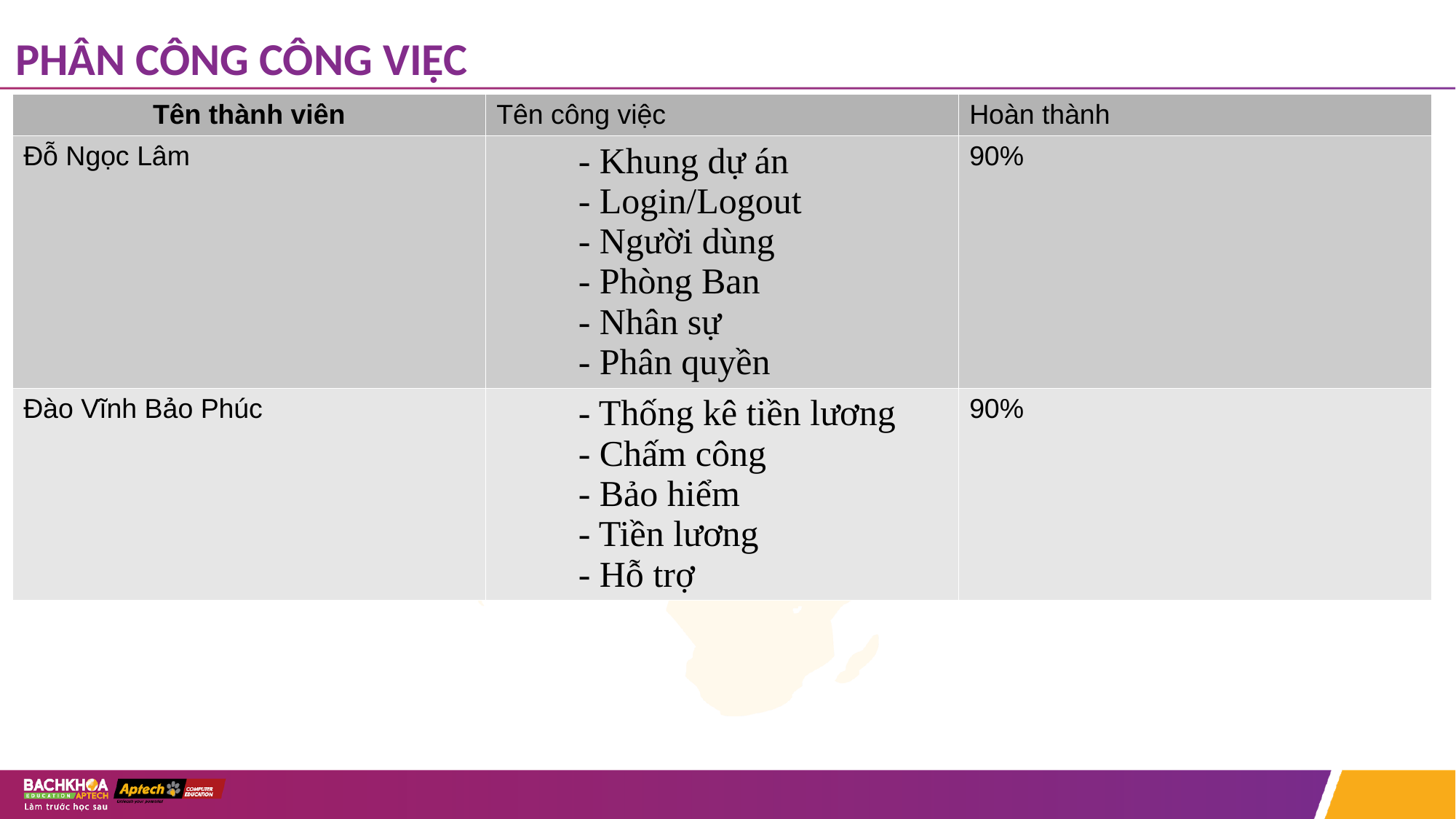

PHÂN CÔNG CÔNG VIỆC
| Tên thành viên | Tên công việc | Hoàn thành |
| --- | --- | --- |
| Đỗ Ngọc Lâm | - Khung dự án - Login/Logout - Người dùng - Phòng Ban - Nhân sự - Phân quyền | 90% |
| Đào Vĩnh Bảo Phúc | - Thống kê tiền lương - Chấm công - Bảo hiểm - Tiền lương - Hỗ trợ | 90% |